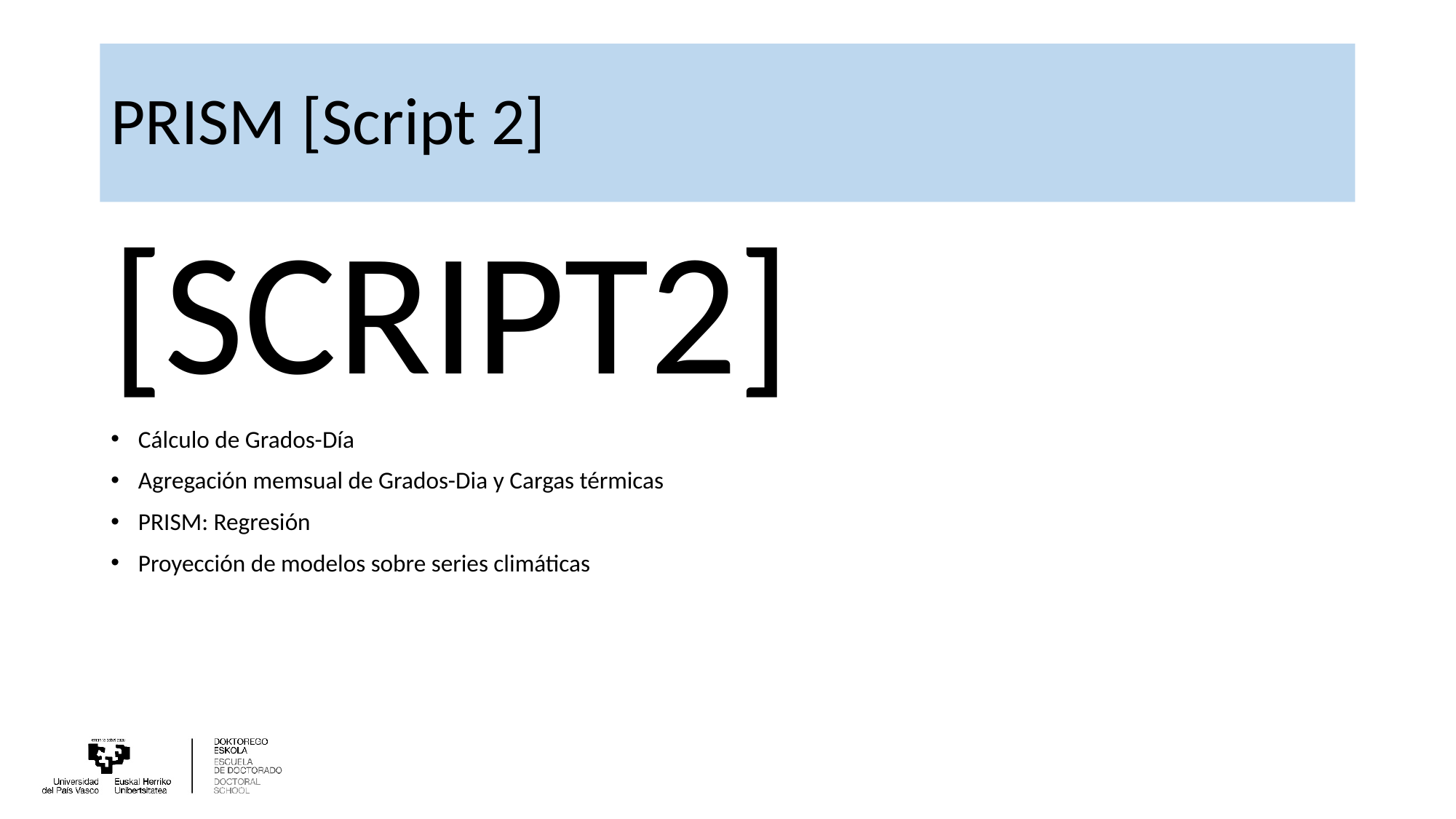

# PRISM [Script 2]
[SCRIPT2]
Cálculo de Grados-Día
Agregación memsual de Grados-Dia y Cargas térmicas
PRISM: Regresión
Proyección de modelos sobre series climáticas